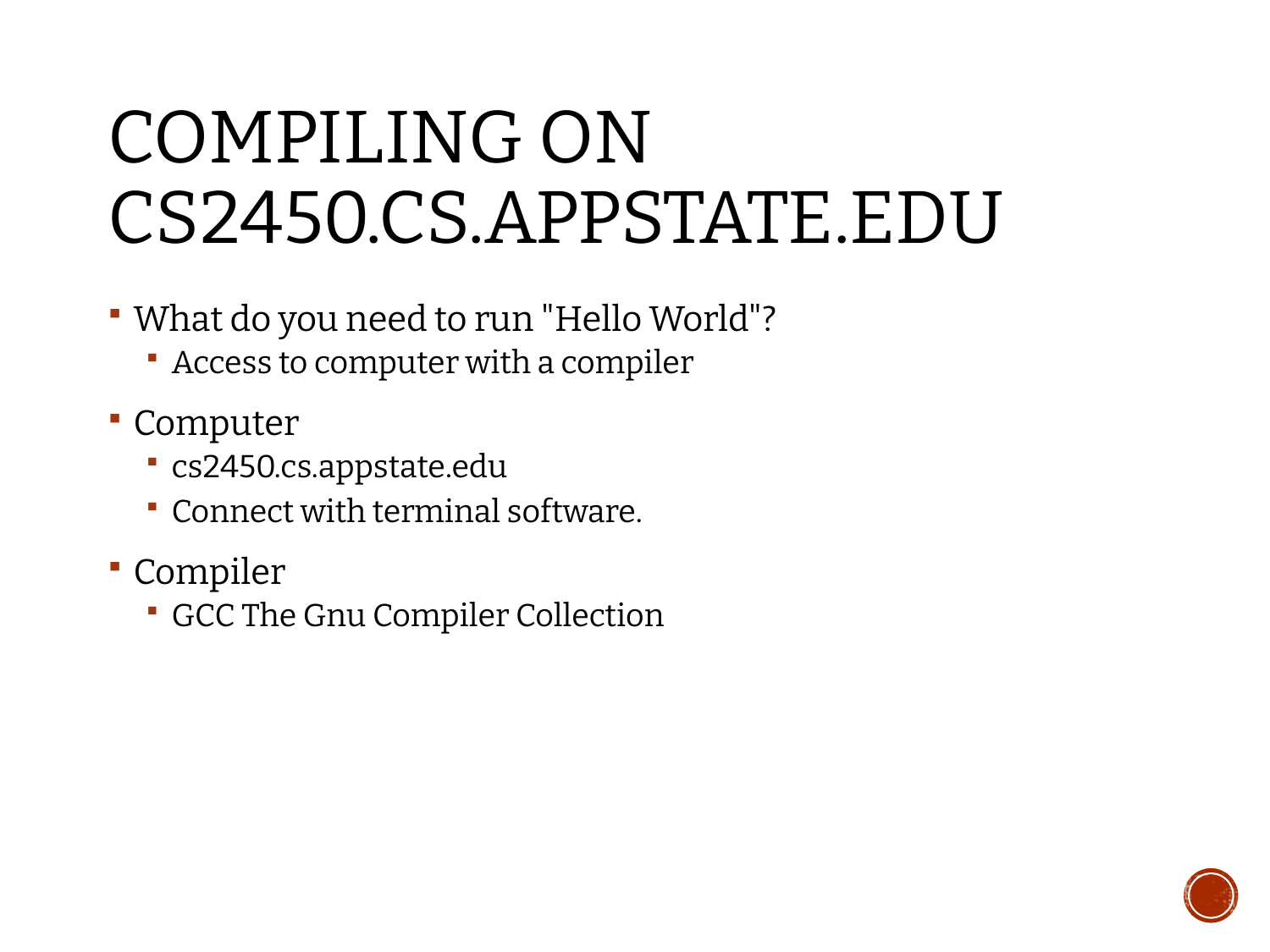

# Compiling on CS2450.cs.appstate.edu
What do you need to run "Hello World"?
Access to computer with a compiler
Computer
cs2450.cs.appstate.edu
Connect with terminal software.
Compiler
GCC The Gnu Compiler Collection